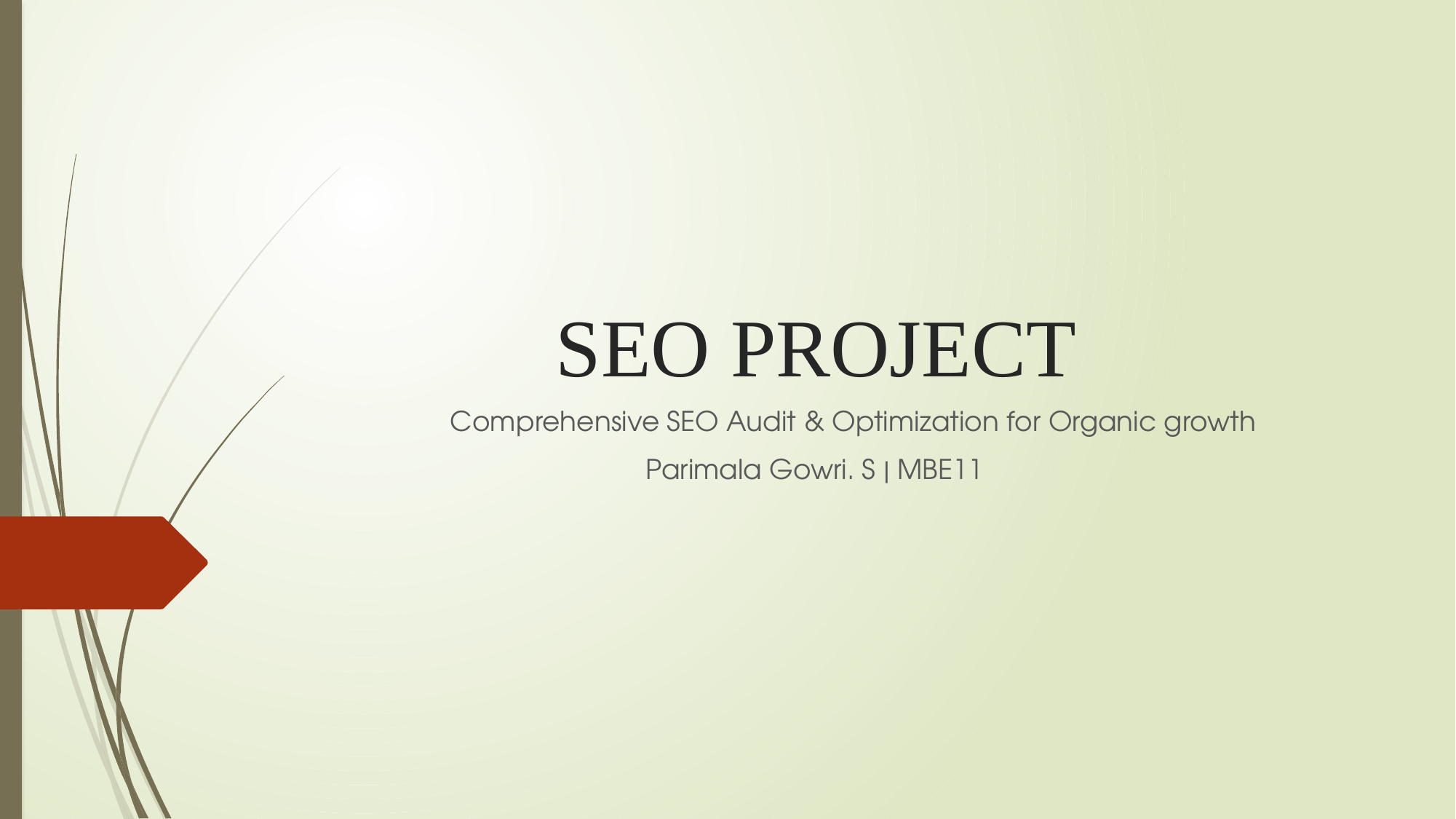

# SEO PROJECT
Comprehensive SEO Audit & Optimization for Organic growth
                                         Parimala Gowri. S | MBE11